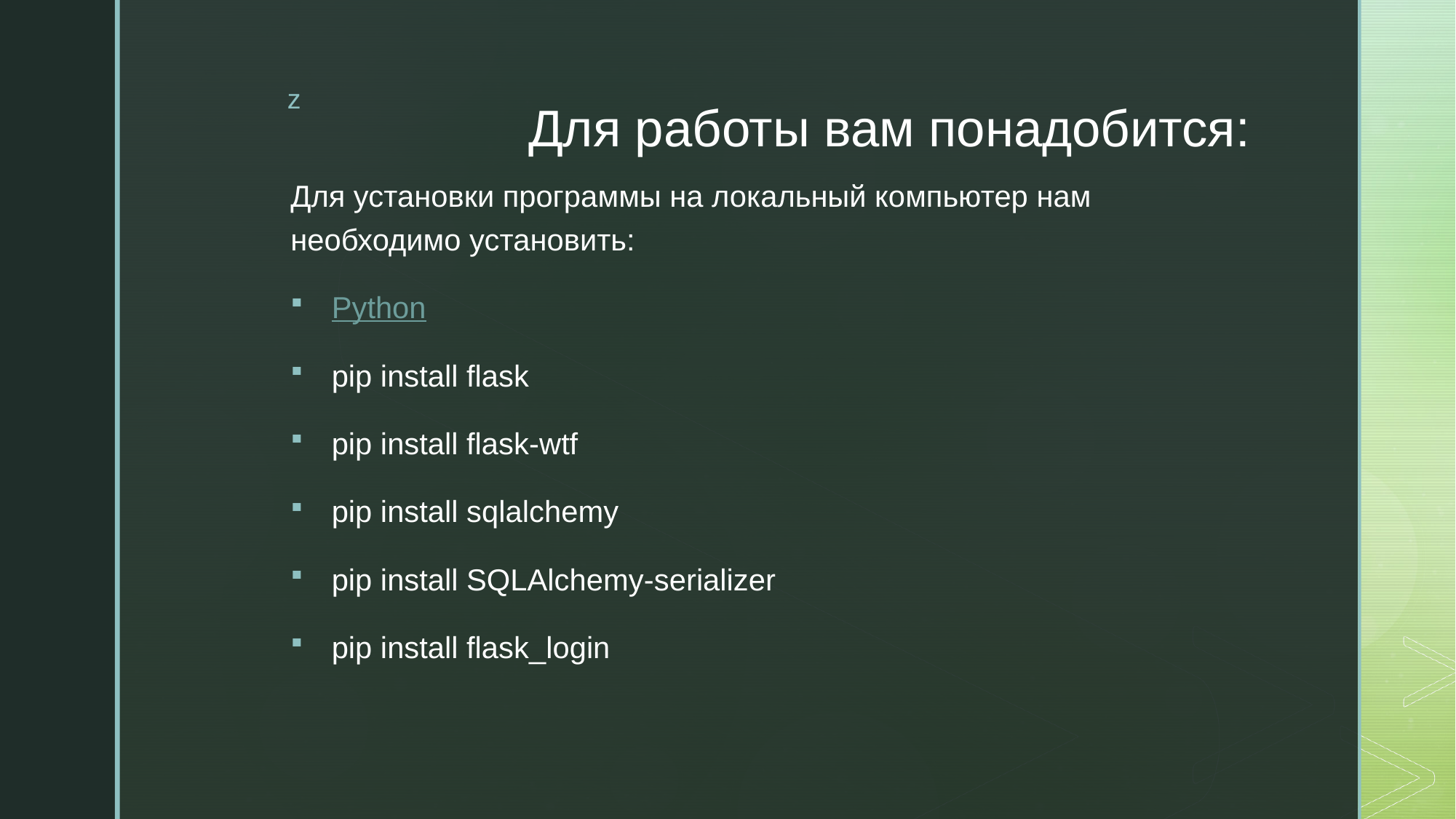

# Для работы вам понадобится:
Для установки программы на локальный компьютер нам необходимо установить:
Python
pip install flask
pip install flask-wtf
pip install sqlalchemy
pip install SQLAlchemy-serializer
pip install flask_login